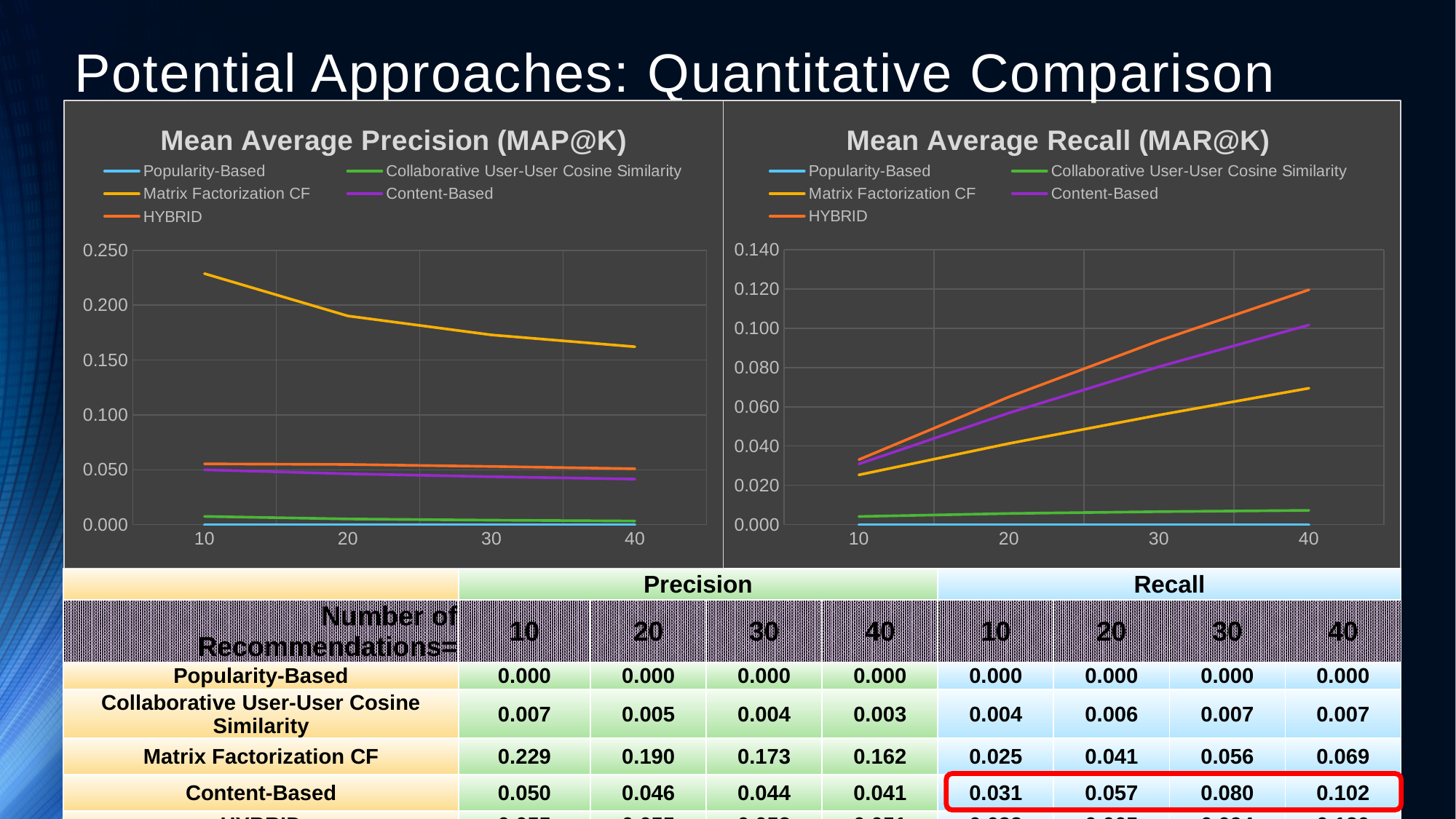

# Potential Approaches: Quantitative Comparison

### Chart: Mean Average Precision (MAP@K)

| Category | Popularity-Based | Collaborative User-User Cosine Similarity | Matrix Factorization CF | Content-Based | HYBRID |
|---|---|---|---|---|---|
| 10 | 0.0 | 0.00744 | 0.2288 | 0.05 | 0.05532 |
| 20 | 0.0 | 0.00514 | 0.19019 | 0.04629 | 0.05482 |
| 30 | 0.0 | 0.00404 | 0.1729 | 0.043653 | 0.052987 |
| 40 | 0.0 | 0.00328 | 0.16214 | 0.04146 | 0.05093 |

### Chart: Mean Average Recall (MAR@K)

| Category | Popularity-Based | Collaborative User-User Cosine Similarity | Matrix Factorization CF | Content-Based | HYBRID |
|---|---|---|---|---|---|
| 10 | 0.0 | 0.004116 | 0.025302 | 0.030869 | 0.033089 |
| 20 | 0.0 | 0.00565 | 0.04129 | 0.056845 | 0.065042 |
| 30 | 0.0 | 0.006596 | 0.05581 | 0.080413 | 0.093627 |
| 40 | 0.0 | 0.007211 | 0.069451 | 0.101666 | 0.119619 |
|  | Precision |  |  |  | Recall |  |  |  |
| --- | --- | --- | --- | --- | --- | --- | --- | --- |
| Number of Recommendations= | 10 | 20 | 30 | 40 | 10 | 20 | 30 | 40 |
| Popularity-Based | 0.000 | 0.000 | 0.000 | 0.000 | 0.000 | 0.000 | 0.000 | 0.000 |
| Collaborative User-User Cosine Similarity | 0.007 | 0.005 | 0.004 | 0.003 | 0.004 | 0.006 | 0.007 | 0.007 |
| Matrix Factorization CF | 0.229 | 0.190 | 0.173 | 0.162 | 0.025 | 0.041 | 0.056 | 0.069 |
| Content-Based | 0.050 | 0.046 | 0.044 | 0.041 | 0.031 | 0.057 | 0.080 | 0.102 |
| HYBRID | 0.055 | 0.055 | 0.053 | 0.051 | 0.033 | 0.065 | 0.094 | 0.120 |